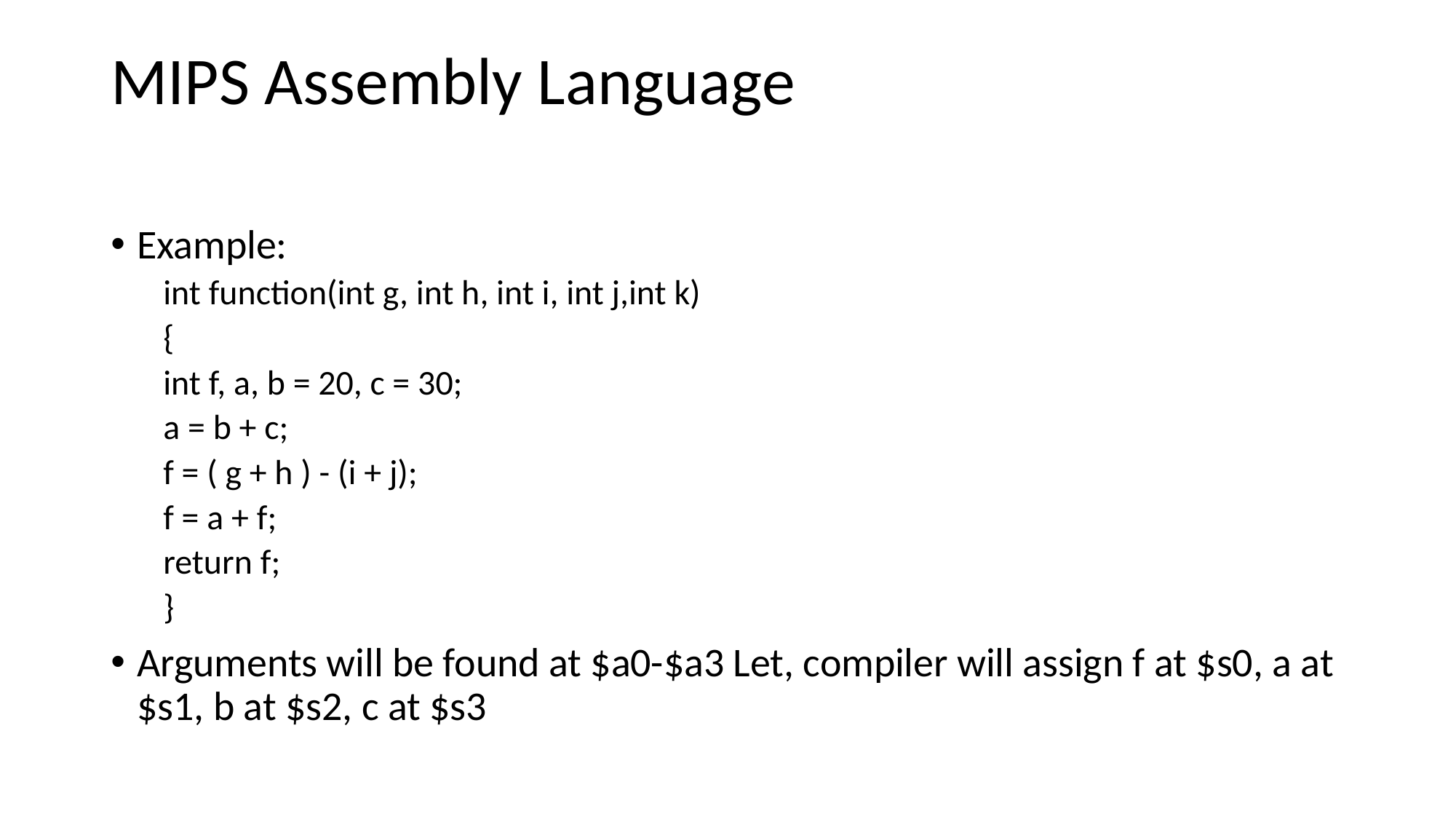

# MIPS Assembly Language
Example:
int function(int g, int h, int i, int j,int k)
{
int f, a, b = 20, c = 30;
a = b + c;
f = ( g + h ) - (i + j);
f = a + f;
return f;
}
Arguments will be found at $a0-$a3 Let, compiler will assign f at $s0, a at $s1, b at $s2, c at $s3